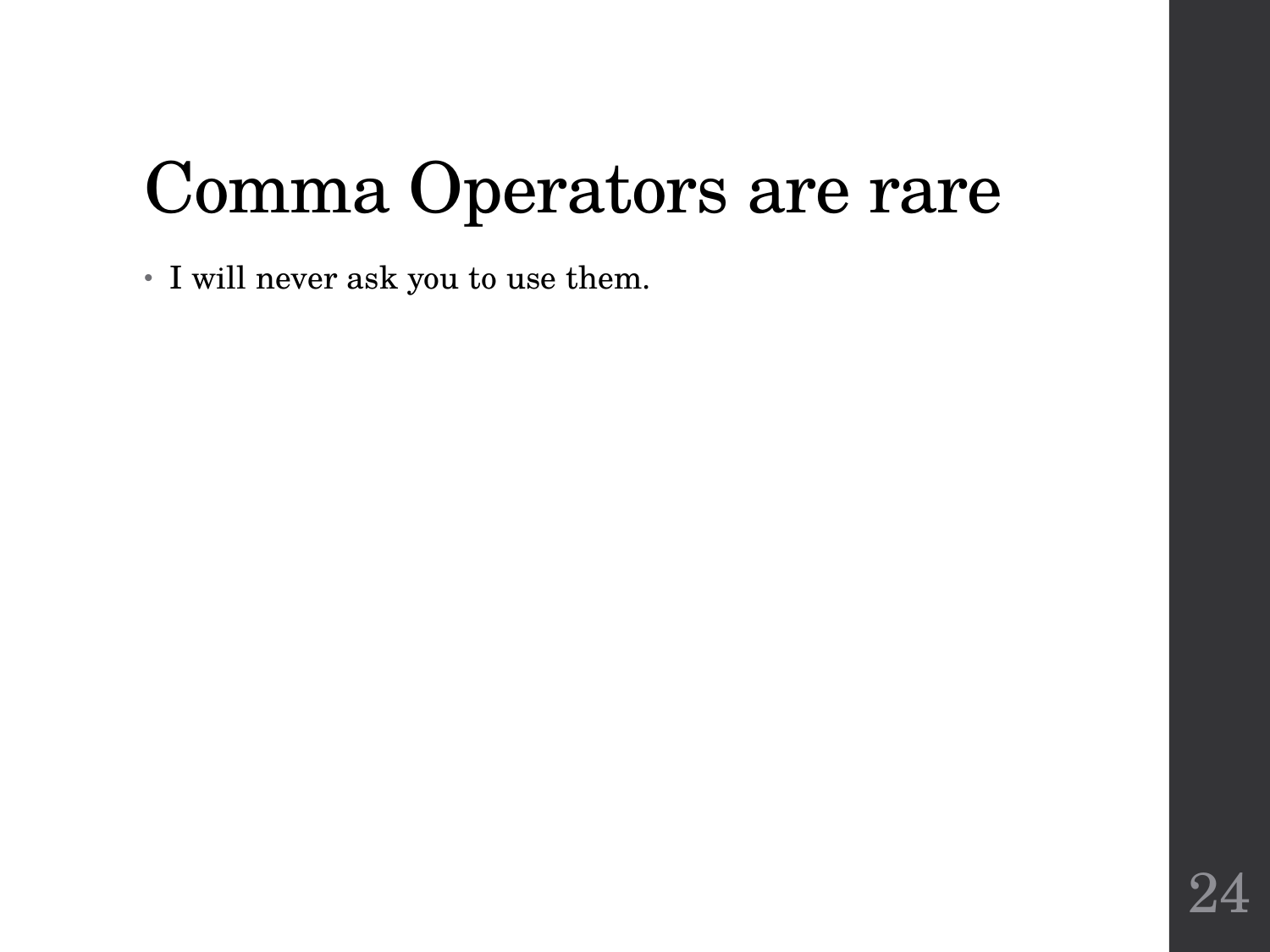

# Comma Operators are rare
I will never ask you to use them.
24